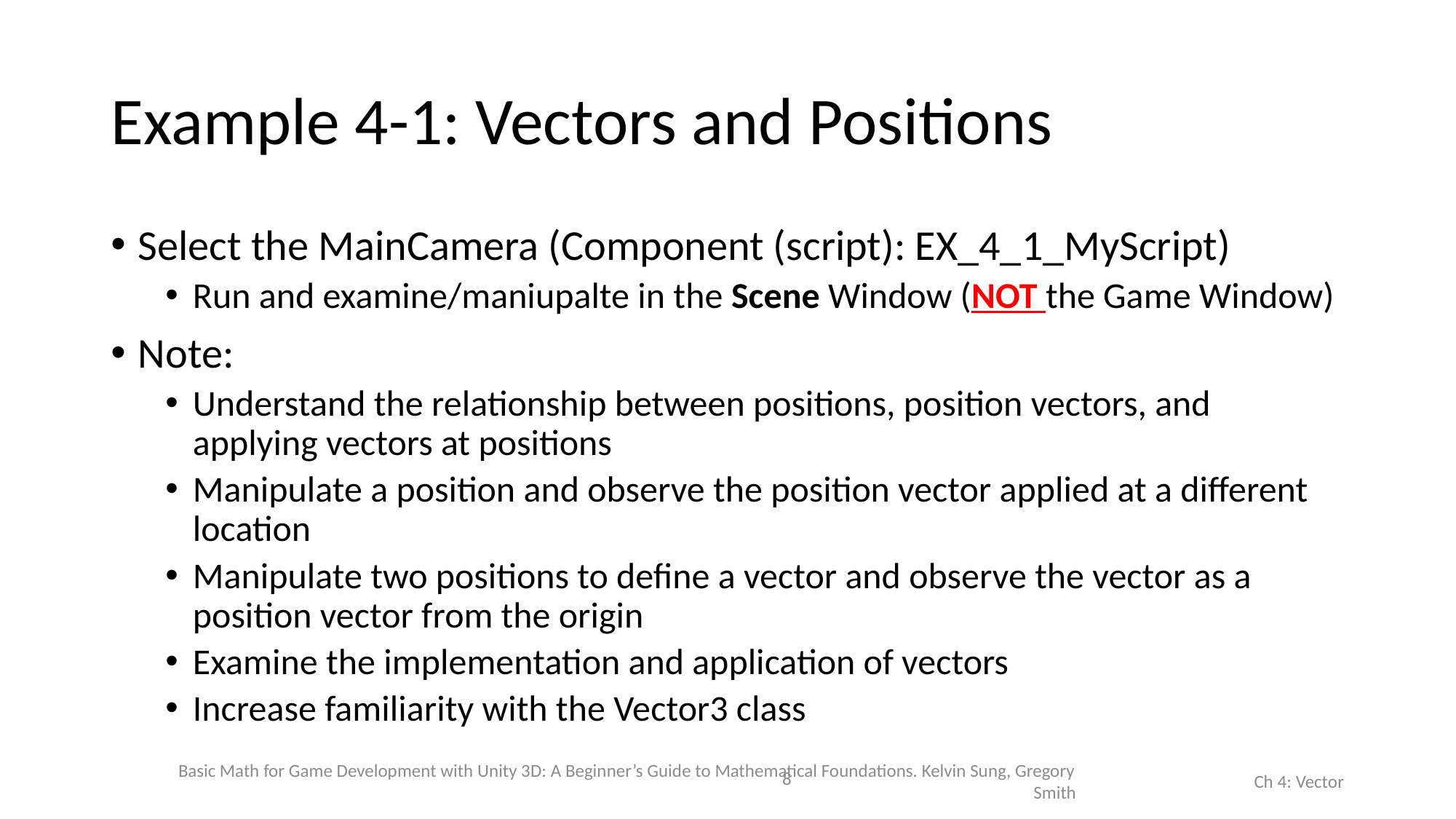

# Example 4-1: Vectors and Positions
Select the MainCamera (Component (script): EX_4_1_MyScript)
Run and examine/maniupalte in the Scene Window (NOT the Game Window)
Note:
Understand the relationship between positions, position vectors, and applying vectors at positions
Manipulate a position and observe the position vector applied at a different location
Manipulate two positions to define a vector and observe the vector as a position vector from the origin
Examine the implementation and application of vectors
Increase familiarity with the Vector3 class